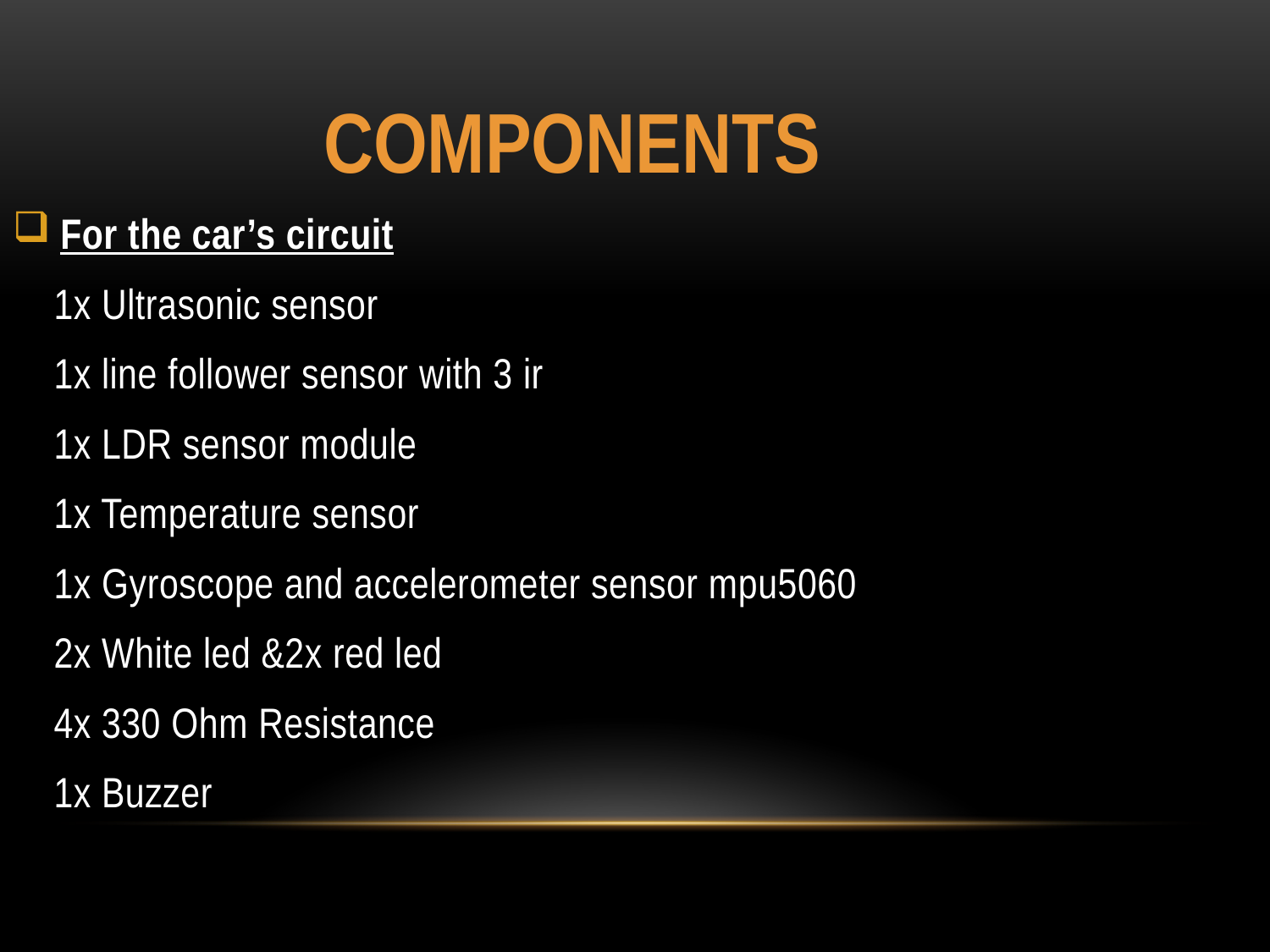

components
For the car’s circuit
    1x Ultrasonic sensor
    1x line follower sensor with 3 ir
    1x LDR sensor module
    1x Temperature sensor
    1x Gyroscope and accelerometer sensor mpu5060
    2x White led &2x red led
    4x 330 Ohm Resistance
    1x Buzzer